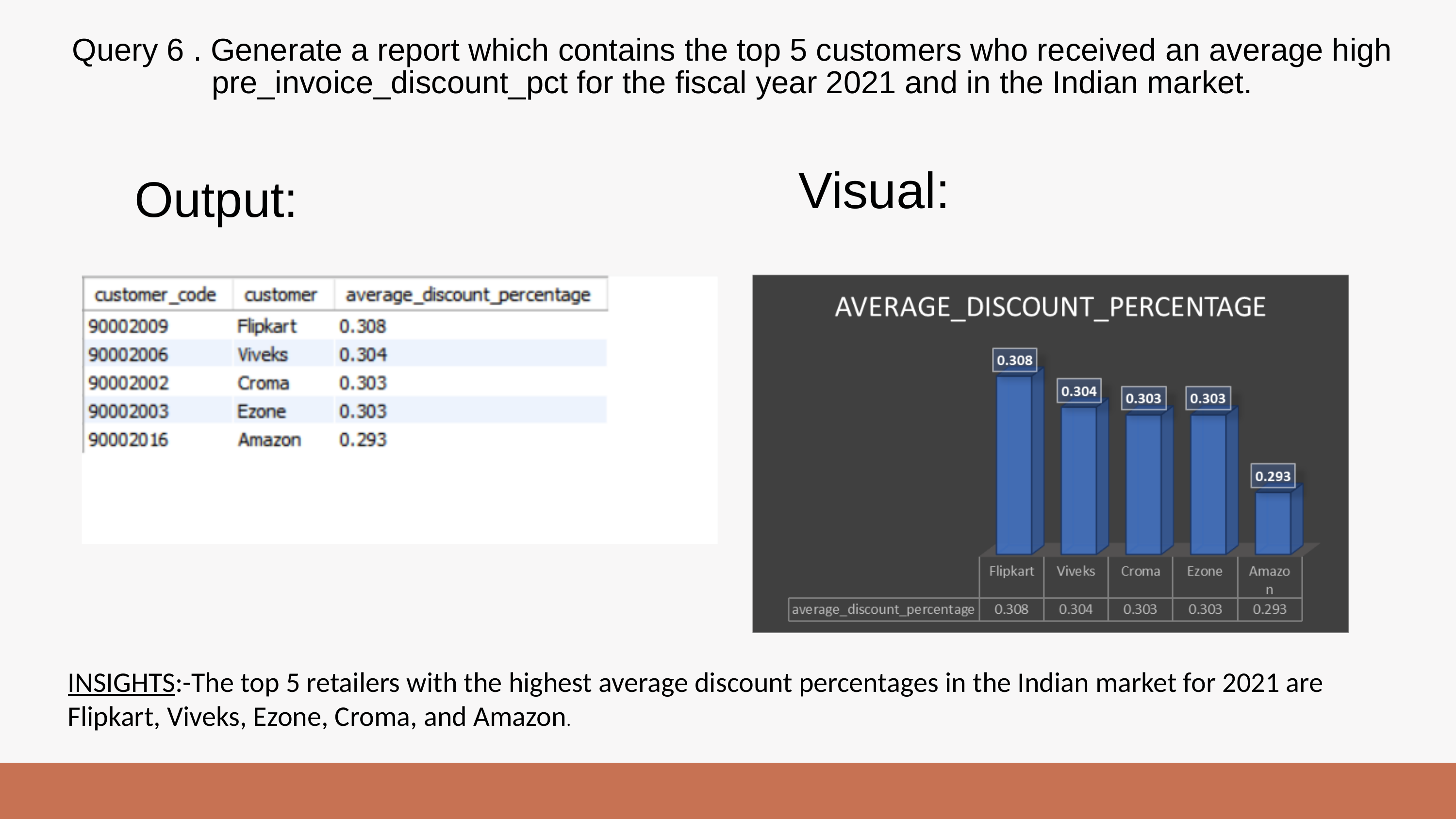

Query 6 . Generate a report which contains the top 5 customers who received an average high pre_invoice_discount_pct for the fiscal year 2021 and in the Indian market.

Visual:
Output:

INSIGHTS:-The top 5 retailers with the highest average discount percentages in the Indian market for 2021 are Flipkart, Viveks, Ezone, Croma, and Amazon.